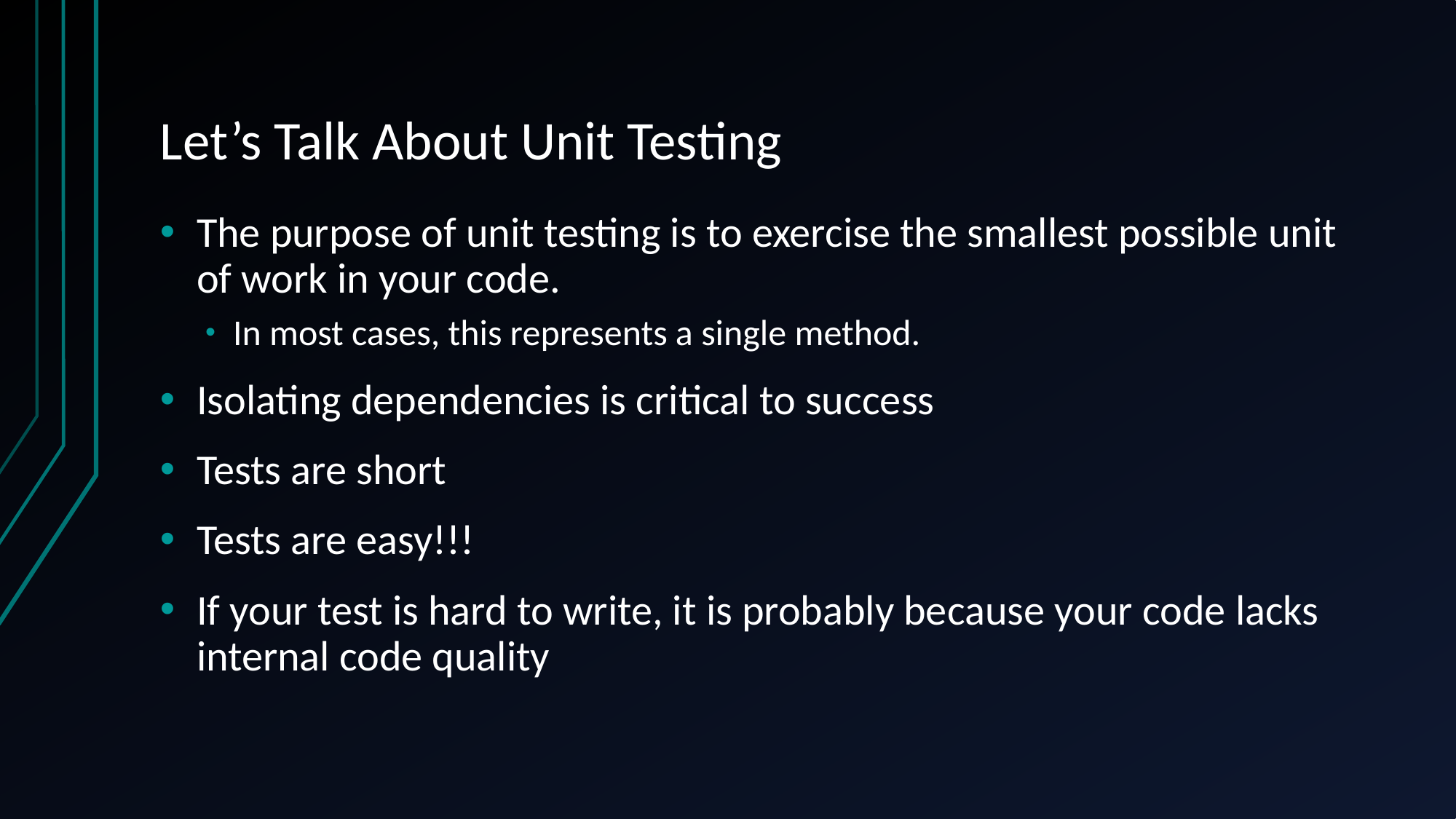

# Let’s Talk About Unit Testing
The purpose of unit testing is to exercise the smallest possible unit of work in your code.
In most cases, this represents a single method.
Isolating dependencies is critical to success
Tests are short
Tests are easy!!!
If your test is hard to write, it is probably because your code lacks internal code quality